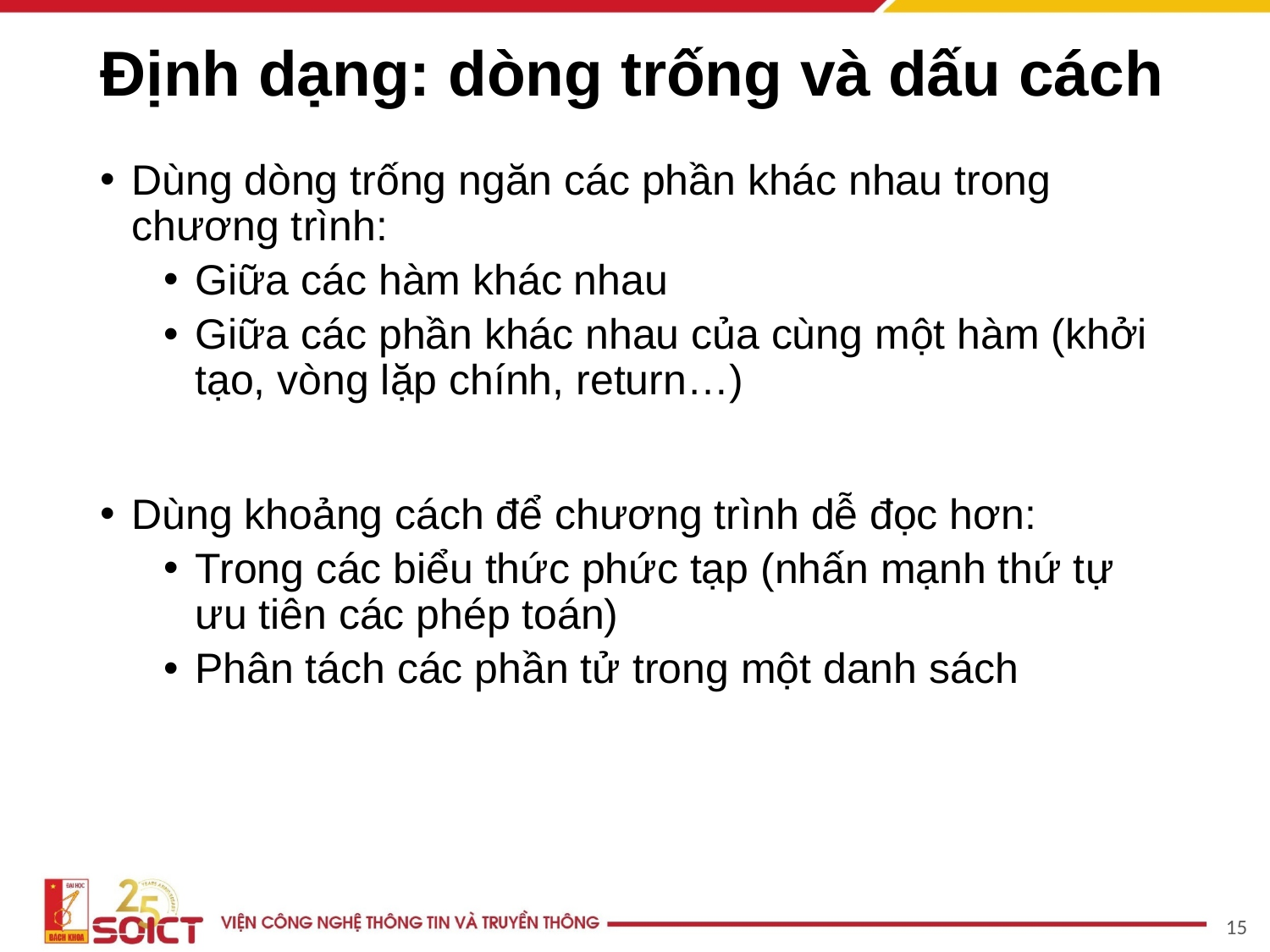

# Định dạng: dòng trống và dấu cách
Dùng dòng trống ngăn các phần khác nhau trong chương trình:
Giữa các hàm khác nhau
Giữa các phần khác nhau của cùng một hàm (khởi tạo, vòng lặp chính, return…)

Dùng khoảng cách để chương trình dễ đọc hơn:
Trong các biểu thức phức tạp (nhấn mạnh thứ tự ưu tiên các phép toán)
Phân tách các phần tử trong một danh sách
15